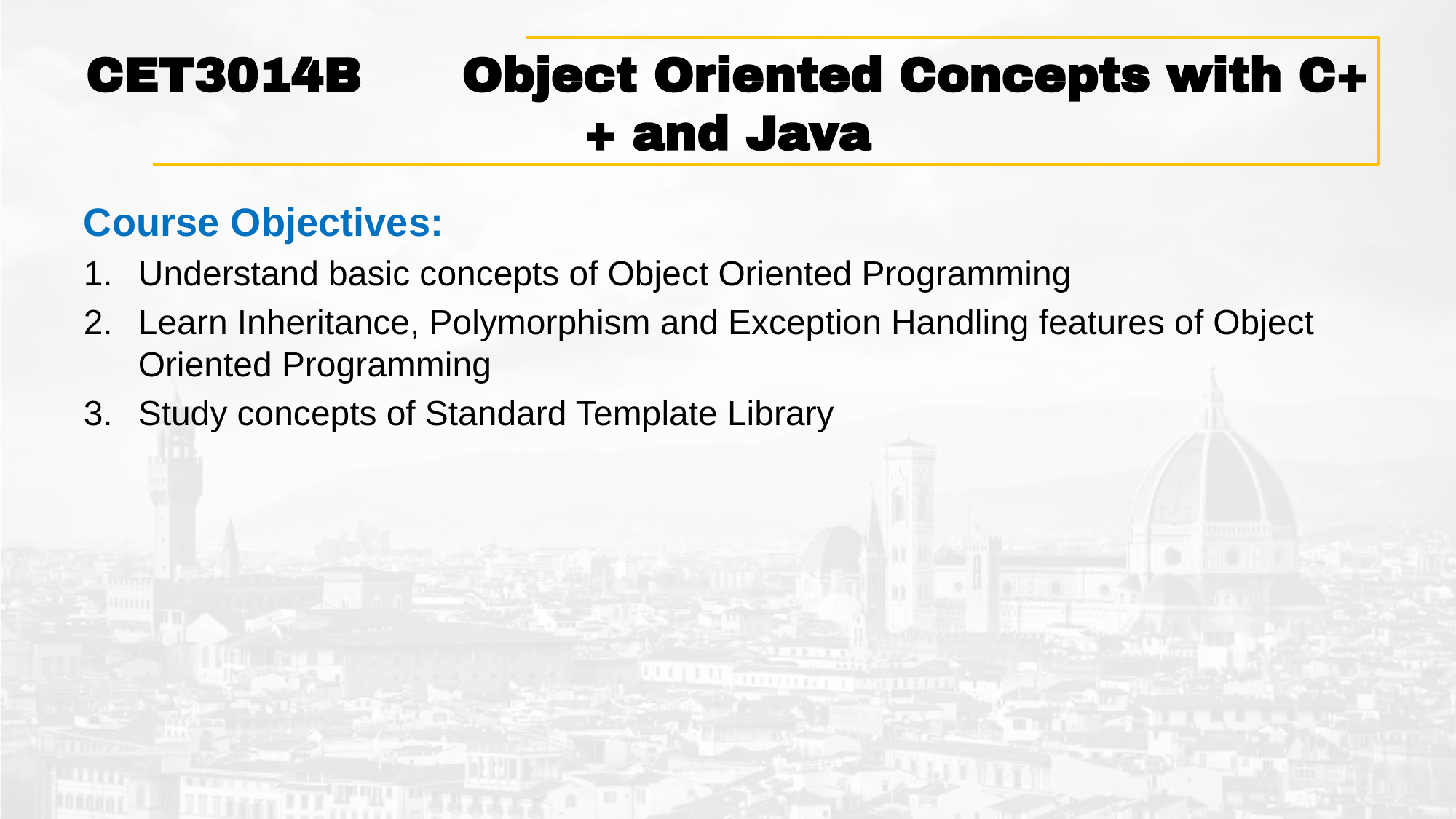

# CET3014B	   Object Oriented Concepts with C++ and Java
Course Objectives:
Understand basic concepts of Object Oriented Programming
Learn Inheritance, Polymorphism and Exception Handling features of Object Oriented Programming
Study concepts of Standard Template Library